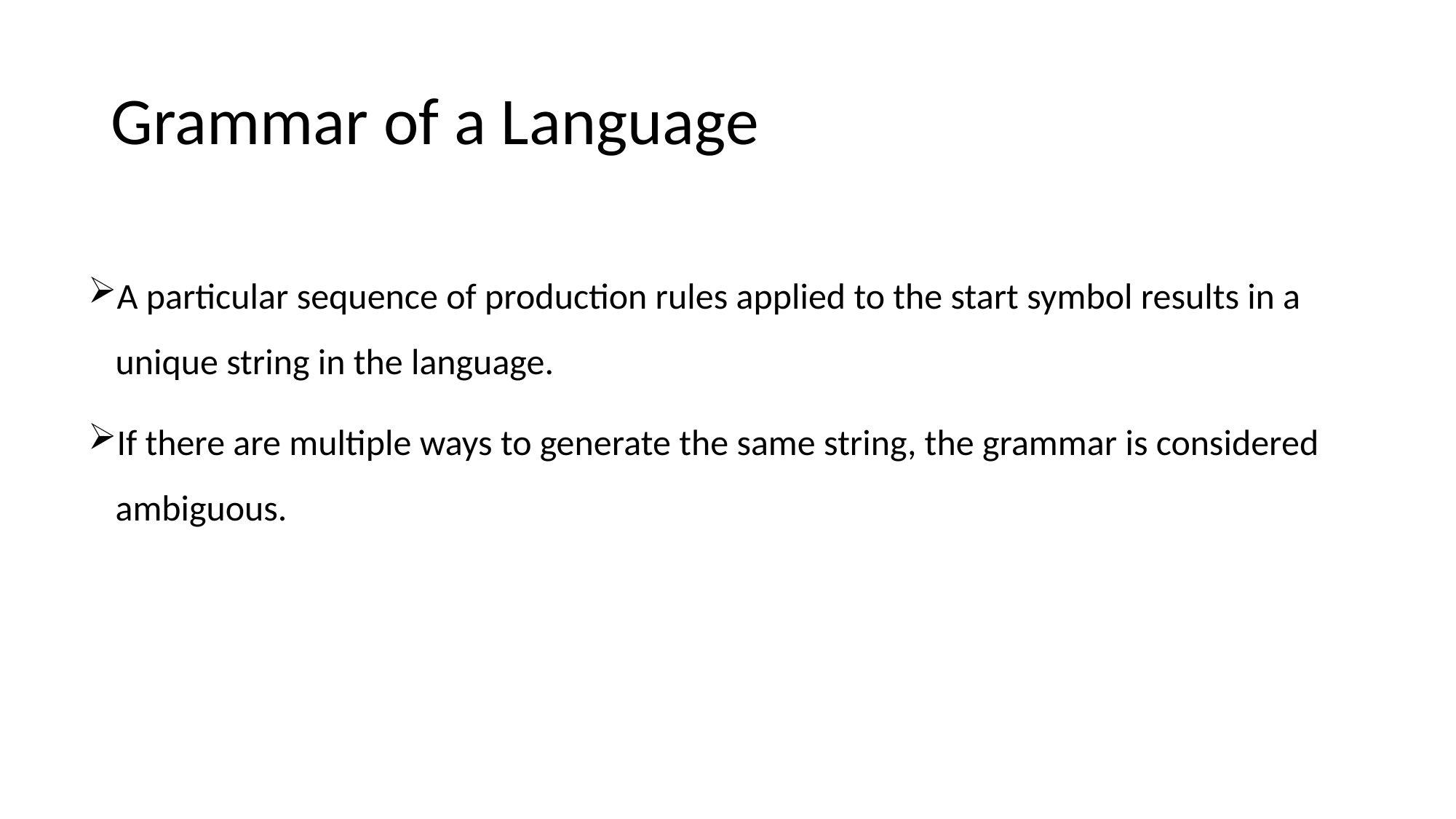

# Grammar of a Language
A particular sequence of production rules applied to the start symbol results in a unique string in the language.
If there are multiple ways to generate the same string, the grammar is considered ambiguous.